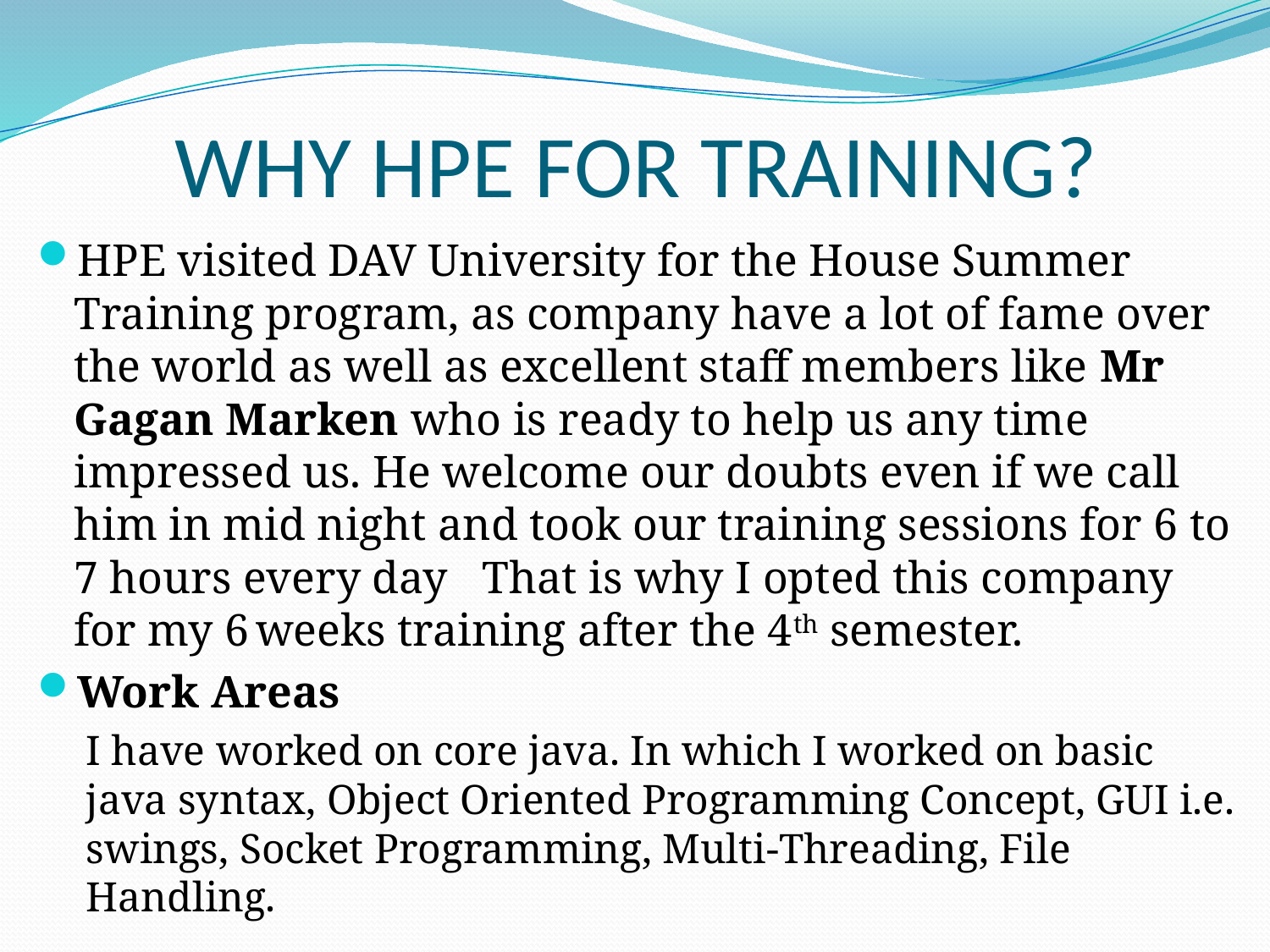

# WHY HPE FOR TRAINING?
HPE visited DAV University for the House Summer Training program, as company have a lot of fame over the world as well as excellent staff members like Mr Gagan Marken who is ready to help us any time impressed us. He welcome our doubts even if we call him in mid night and took our training sessions for 6 to 7 hours every day   That is why I opted this company for my 6 weeks training after the 4th semester.
Work Areas
I have worked on core java. In which I worked on basic java syntax, Object Oriented Programming Concept, GUI i.e. swings, Socket Programming, Multi-Threading, File Handling.